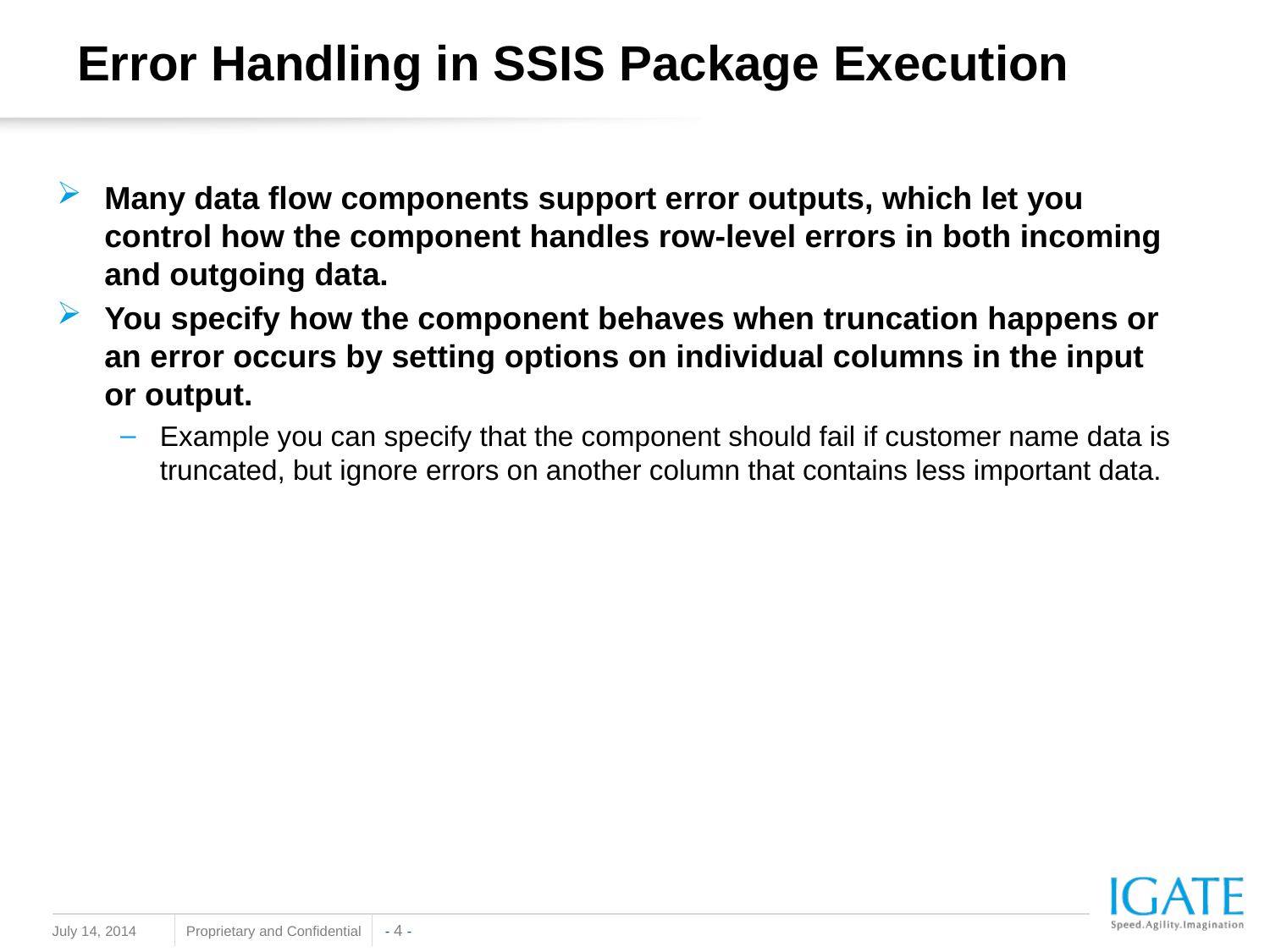

Error Handling in SSIS Package Execution
Many data flow components support error outputs, which let you control how the component handles row-level errors in both incoming and outgoing data.
You specify how the component behaves when truncation happens or an error occurs by setting options on individual columns in the input or output.
Example you can specify that the component should fail if customer name data is truncated, but ignore errors on another column that contains less important data.